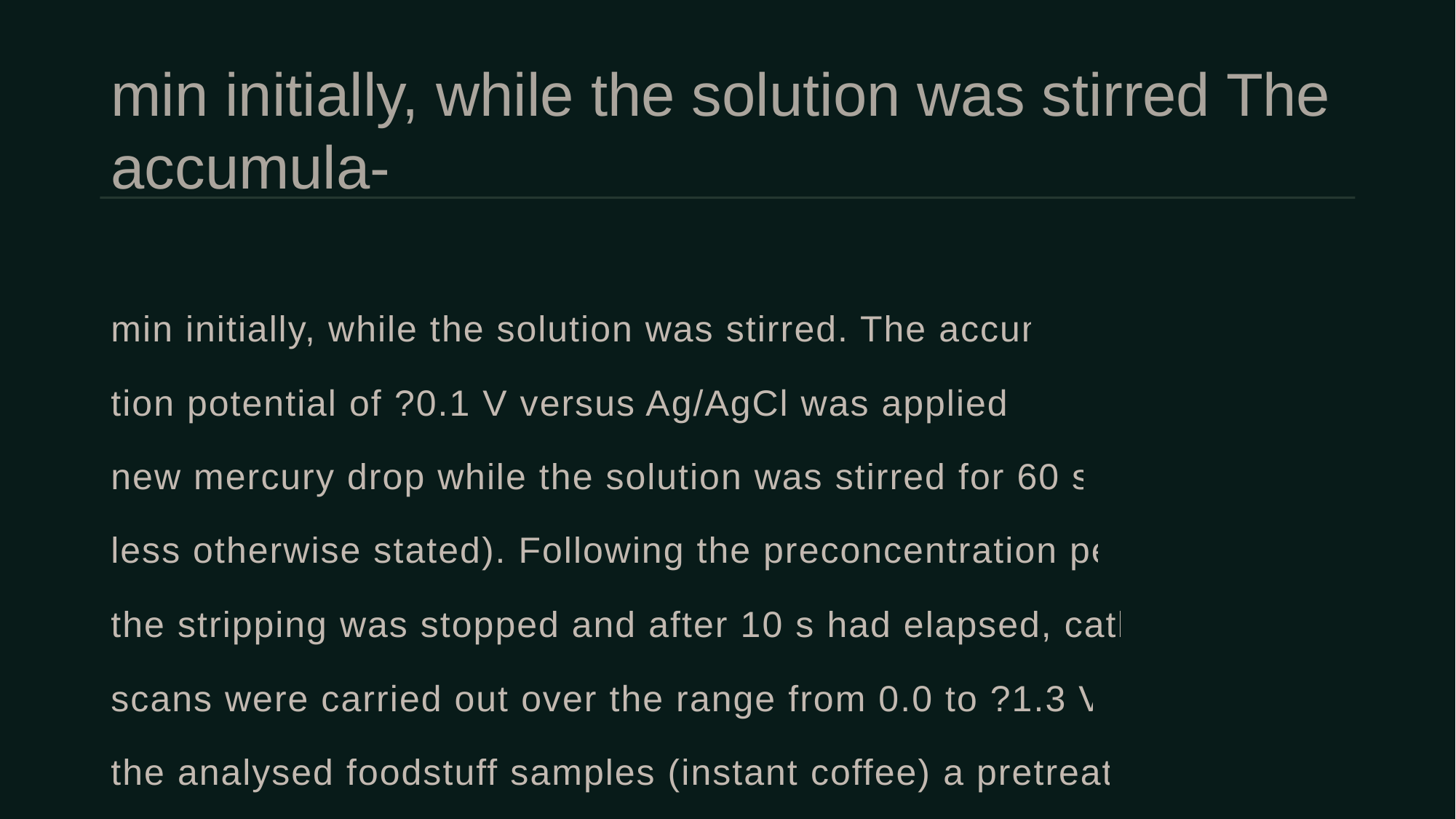

# min initially, while the solution was stirred The accumula-
min initially, while the solution was stirred. The accumula-
tion potential of ?0.1 V versus Ag/AgCl was applied to a
new mercury drop while the solution was stirred for 60 s (un-
less otherwise stated). Following the preconcentration period,
the stripping was stopped and after 10 s had elapsed, cathodic
scans were carried out over the range from 0.0 to ?1.3 V. For
the analysed foodstuff samples (instant coffee) a pretreatment
conventional wet digestion method utilizing acid mixture
was applied. All measurements were obtained at room
temperature.3. Results and discussion